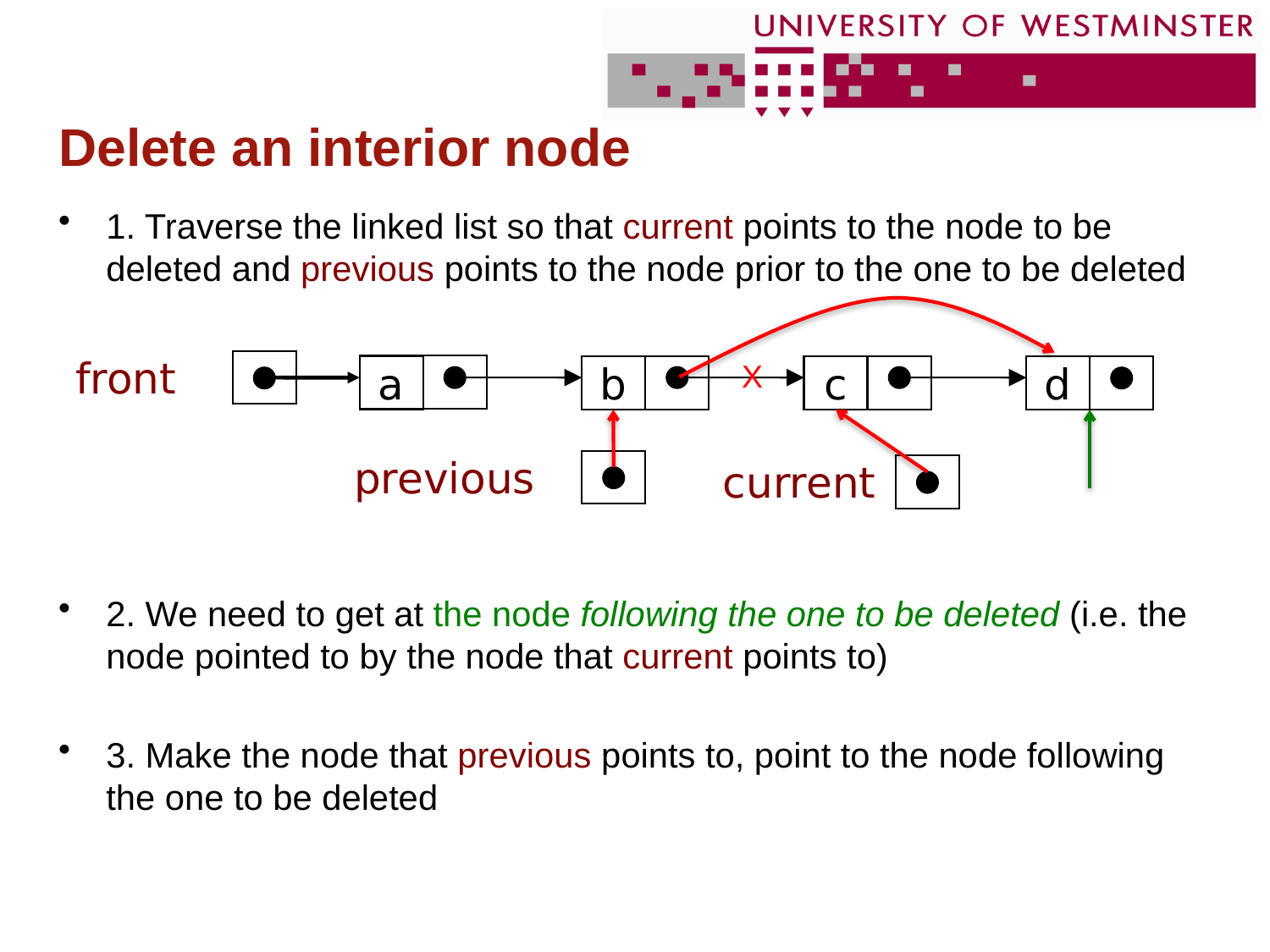

# Delete an interior node
1. Traverse the linked list so that current points to the node to be deleted and previous points to the node prior to the one to be deleted

2. We need to get at the node following the one to be deleted (i.e. the node pointed to by the node that current points to)

3. Make the node that previous points to, point to the node following the one to be deleted

front

X

a
b
c
d

previous

current